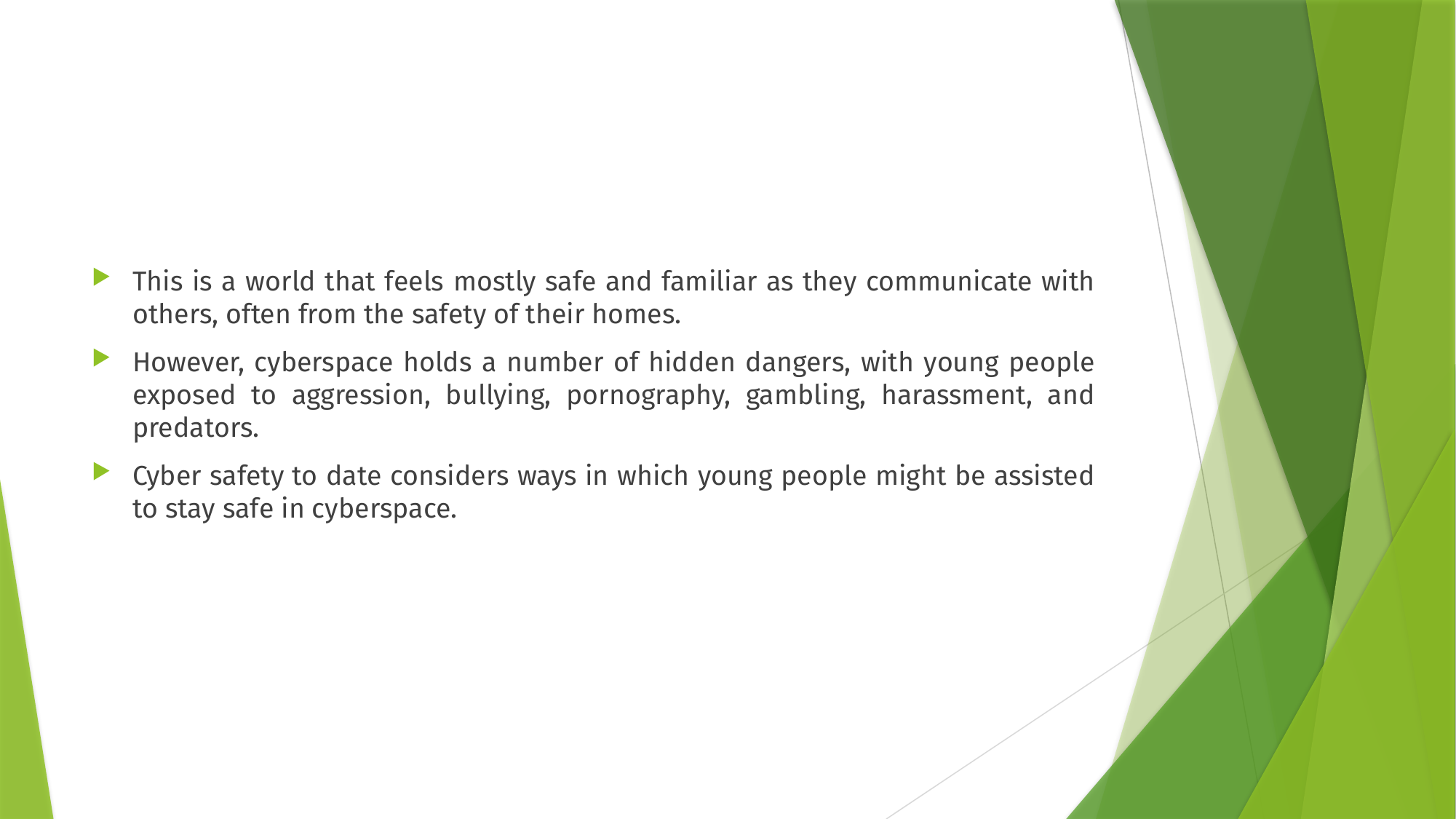

#
This is a world that feels mostly safe and familiar as they communicate with others, often from the safety of their homes.
However, cyberspace holds a number of hidden dangers, with young people exposed to aggression, bullying, pornography, gambling, harassment, and predators.
Cyber safety to date considers ways in which young people might be assisted to stay safe in cyberspace.